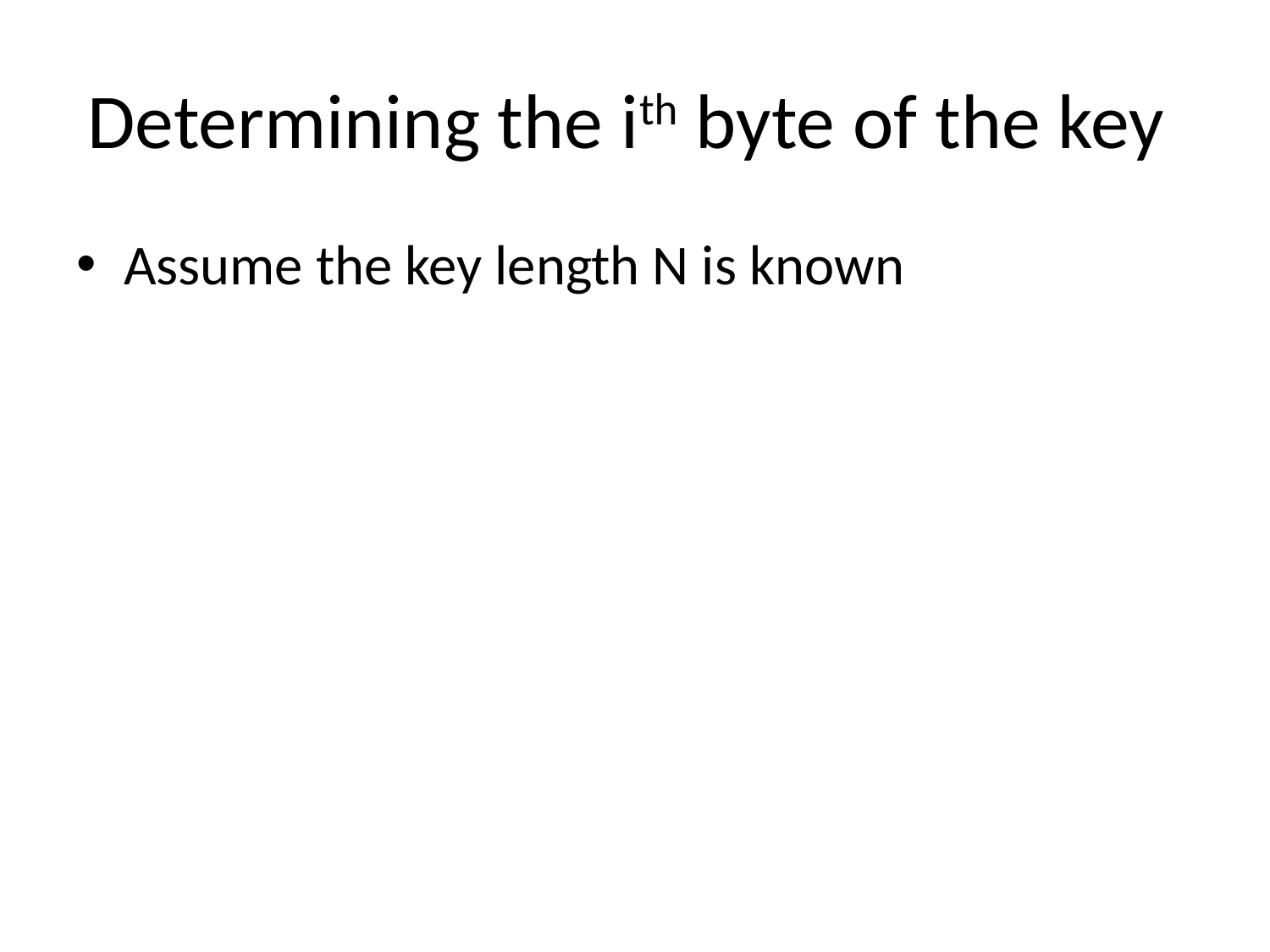

# Determining the ith byte of the key
Assume the key length N is known